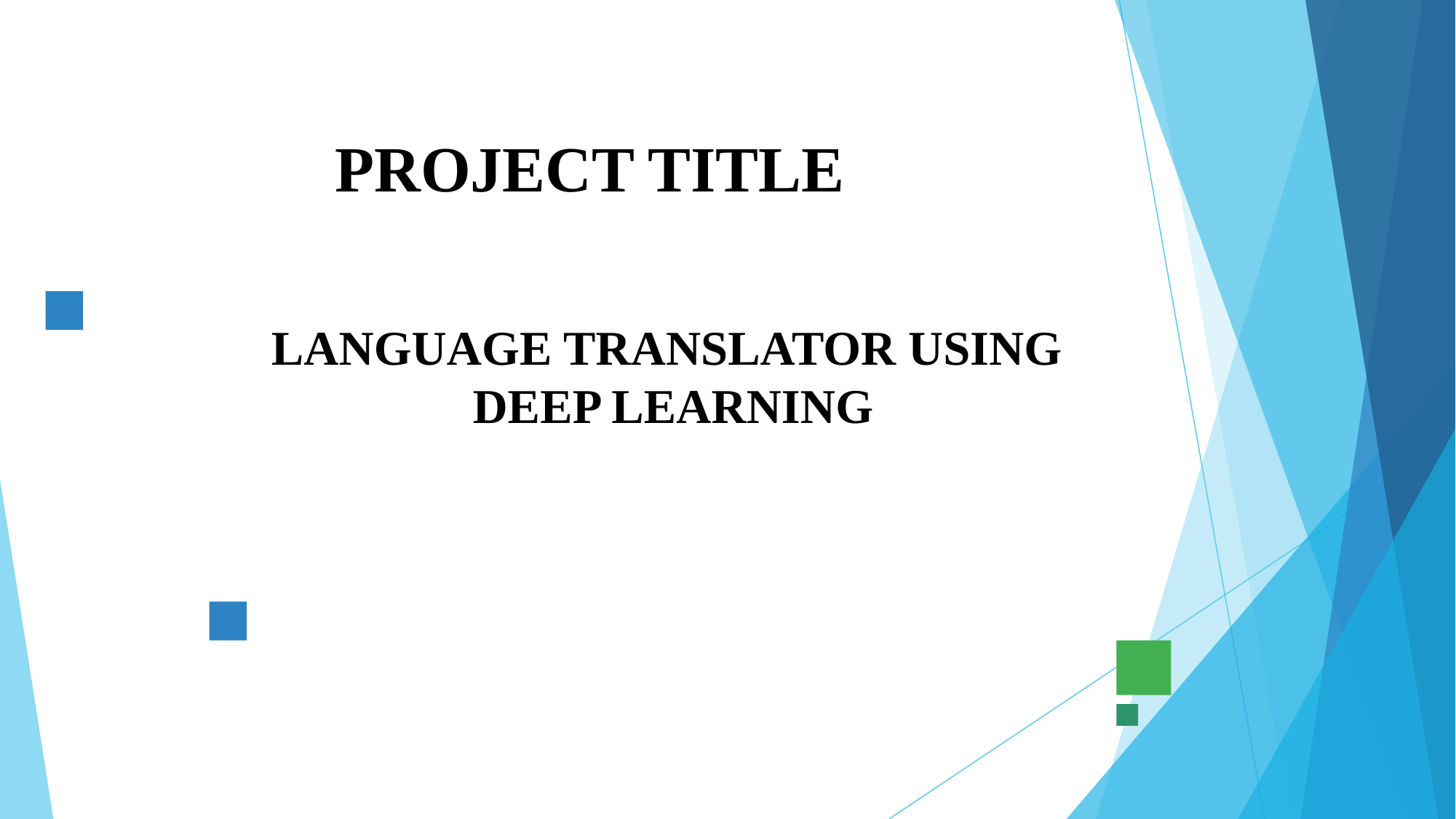

# PROJECT TITLE

LANGUAGE TRANSLATOR USING
DEEP LEARNING